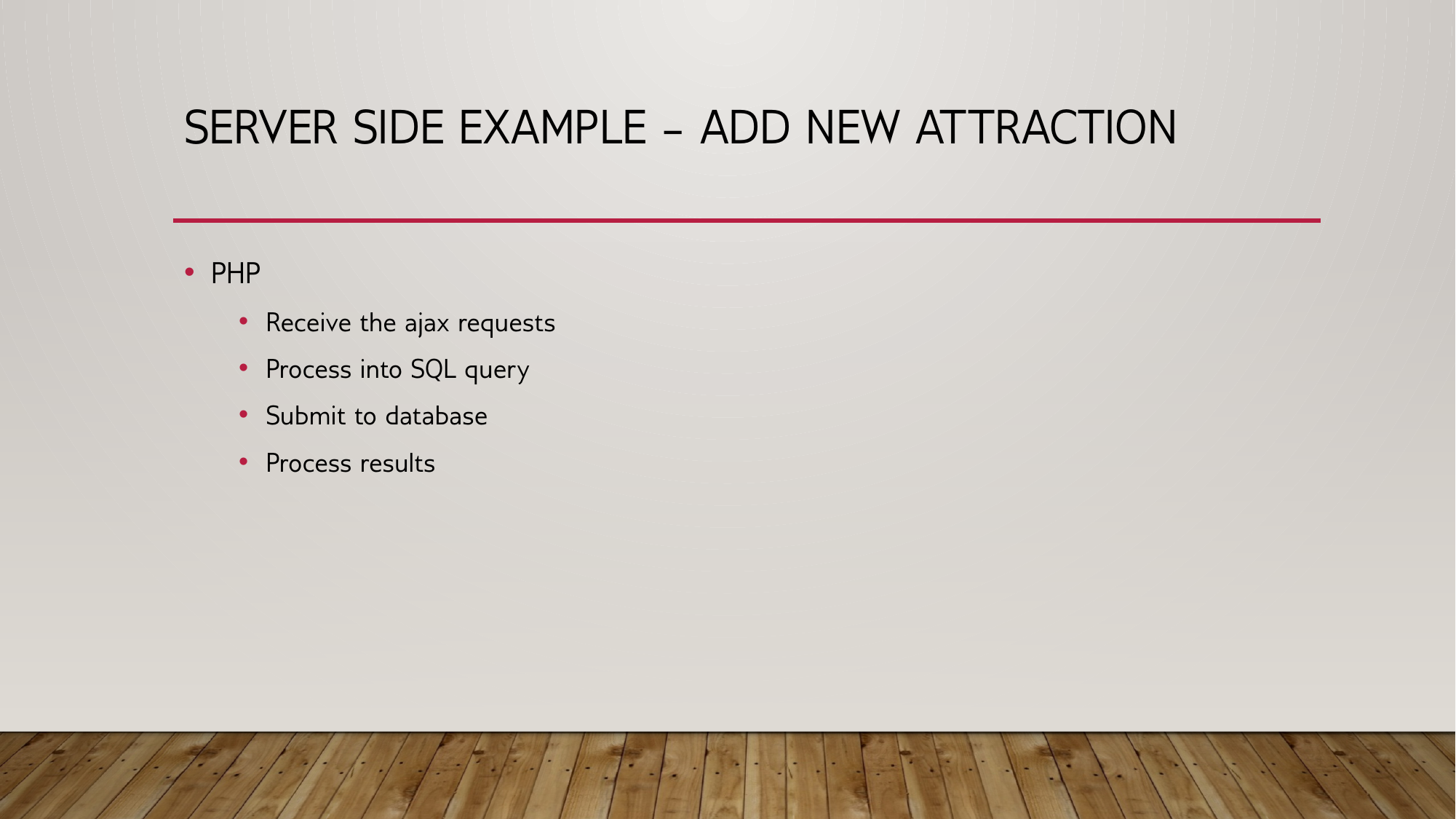

# Server side example – Add new attraction
PHP
Receive the ajax requests
Process into SQL query
Submit to database
Process results